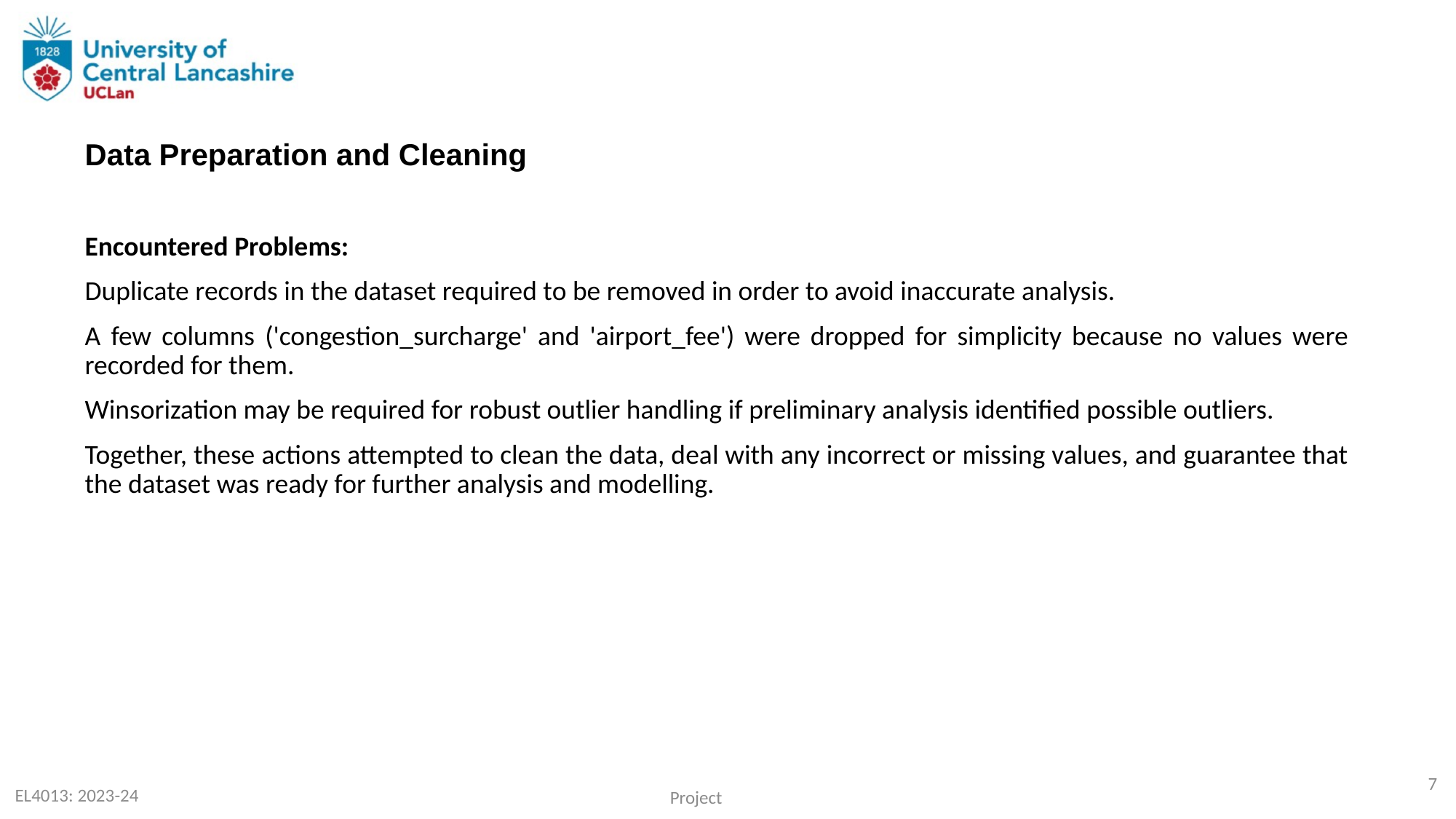

Data Preparation and Cleaning

Encountered Problems:
Duplicate records in the dataset required to be removed in order to avoid inaccurate analysis.
A few columns ('congestion_surcharge' and 'airport_fee') were dropped for simplicity because no values were recorded for them.
Winsorization may be required for robust outlier handling if preliminary analysis identified possible outliers.
Together, these actions attempted to clean the data, deal with any incorrect or missing values, and guarantee that the dataset was ready for further analysis and modelling.

7

EL4013: 2023-24
Project